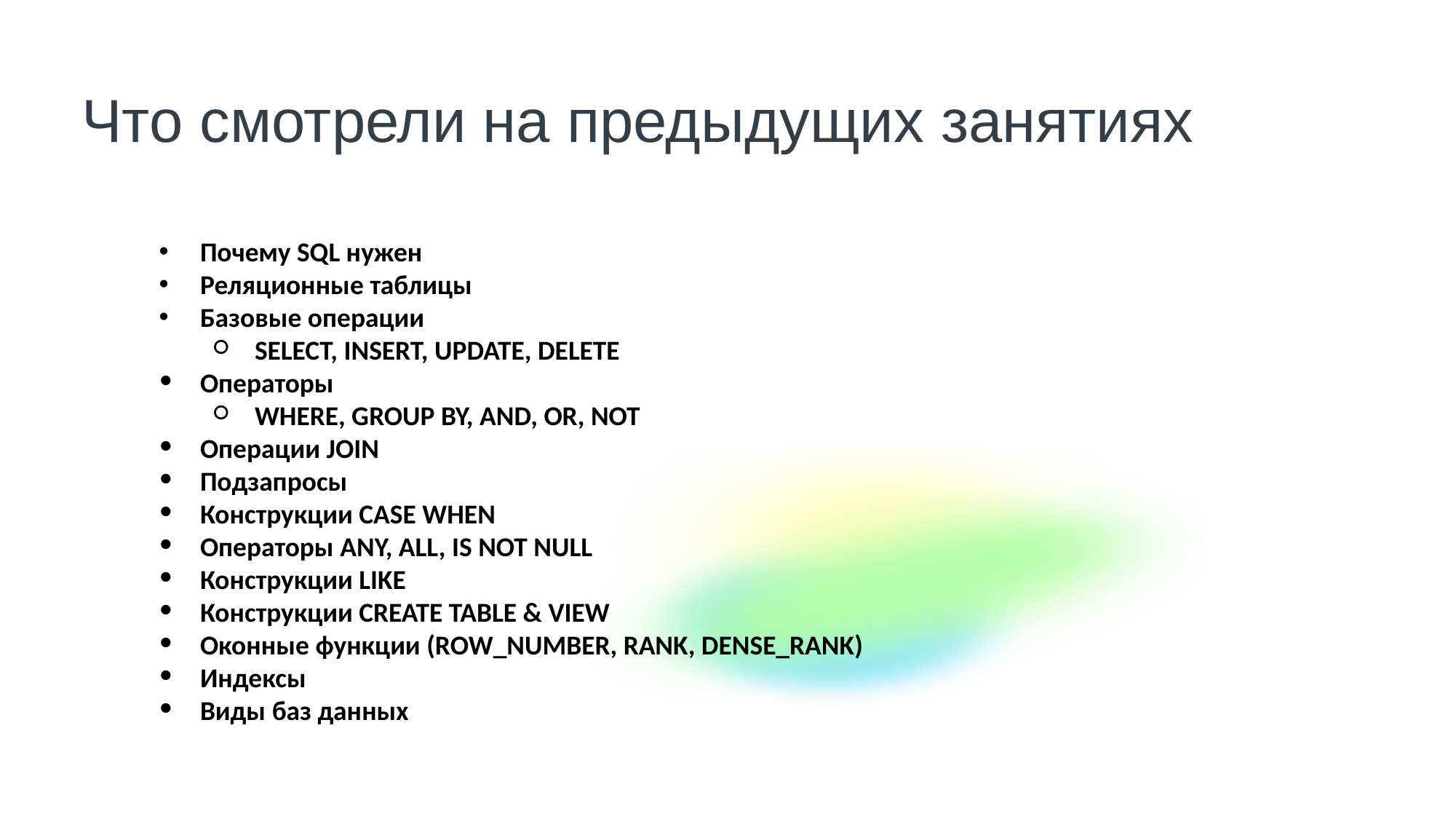

Что смотрели на предыдущих занятиях
Почему SQL нужен
Реляционные таблицы
Базовые операции
SELECT, INSERT, UPDATE, DELETE
Операторы
WHERE, GROUP BY, AND, OR, NOT
Операции JOIN
Подзапросы
Конструкции CASE WHEN
Операторы ANY, ALL, IS NOT NULL
Конструкции LIKE
Конструкции CREATE TABLE & VIEW
Оконные функции (ROW_NUMBER, RANK, DENSE_RANK)
Индексы
Виды баз данных